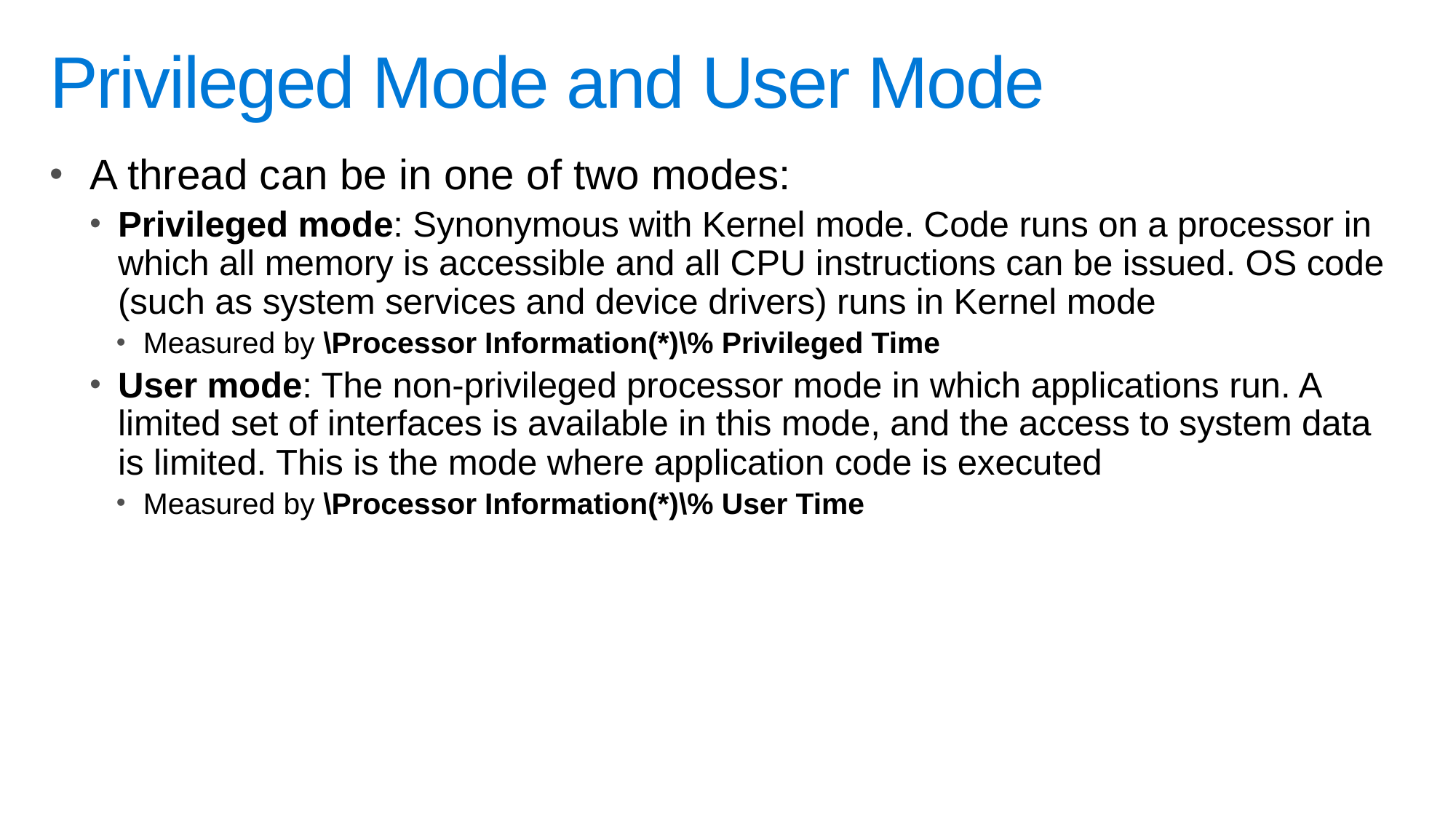

# Privileged Mode and User Mode
A thread can be in one of two modes:
Privileged mode: Synonymous with Kernel mode. Code runs on a processor in which all memory is accessible and all CPU instructions can be issued. OS code (such as system services and device drivers) runs in Kernel mode
Measured by \Processor Information(*)\% Privileged Time
User mode: The non-privileged processor mode in which applications run. A limited set of interfaces is available in this mode, and the access to system data is limited. This is the mode where application code is executed
Measured by \Processor Information(*)\% User Time